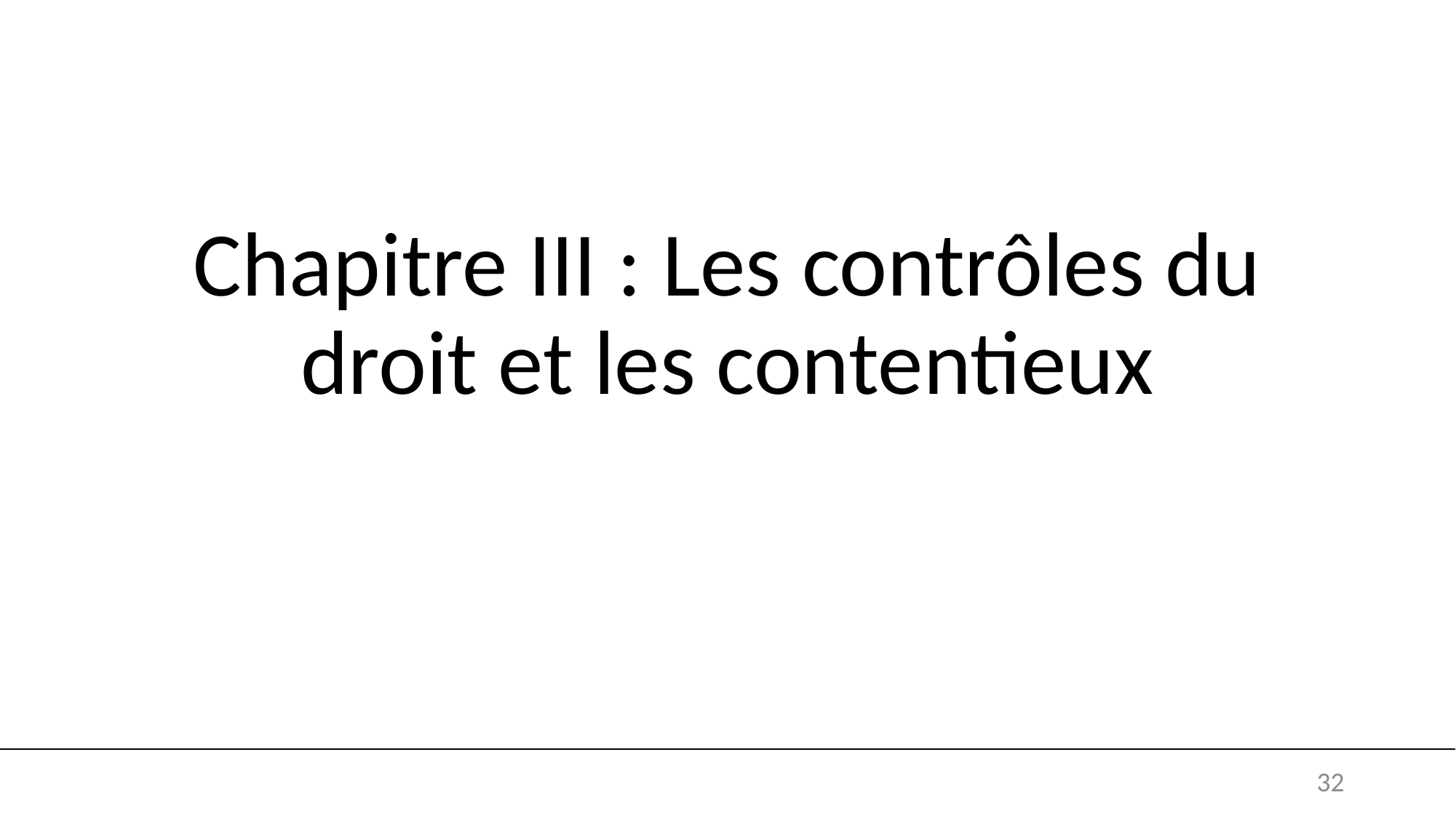

# Chapitre III : Les contrôles du droit et les contentieux

32